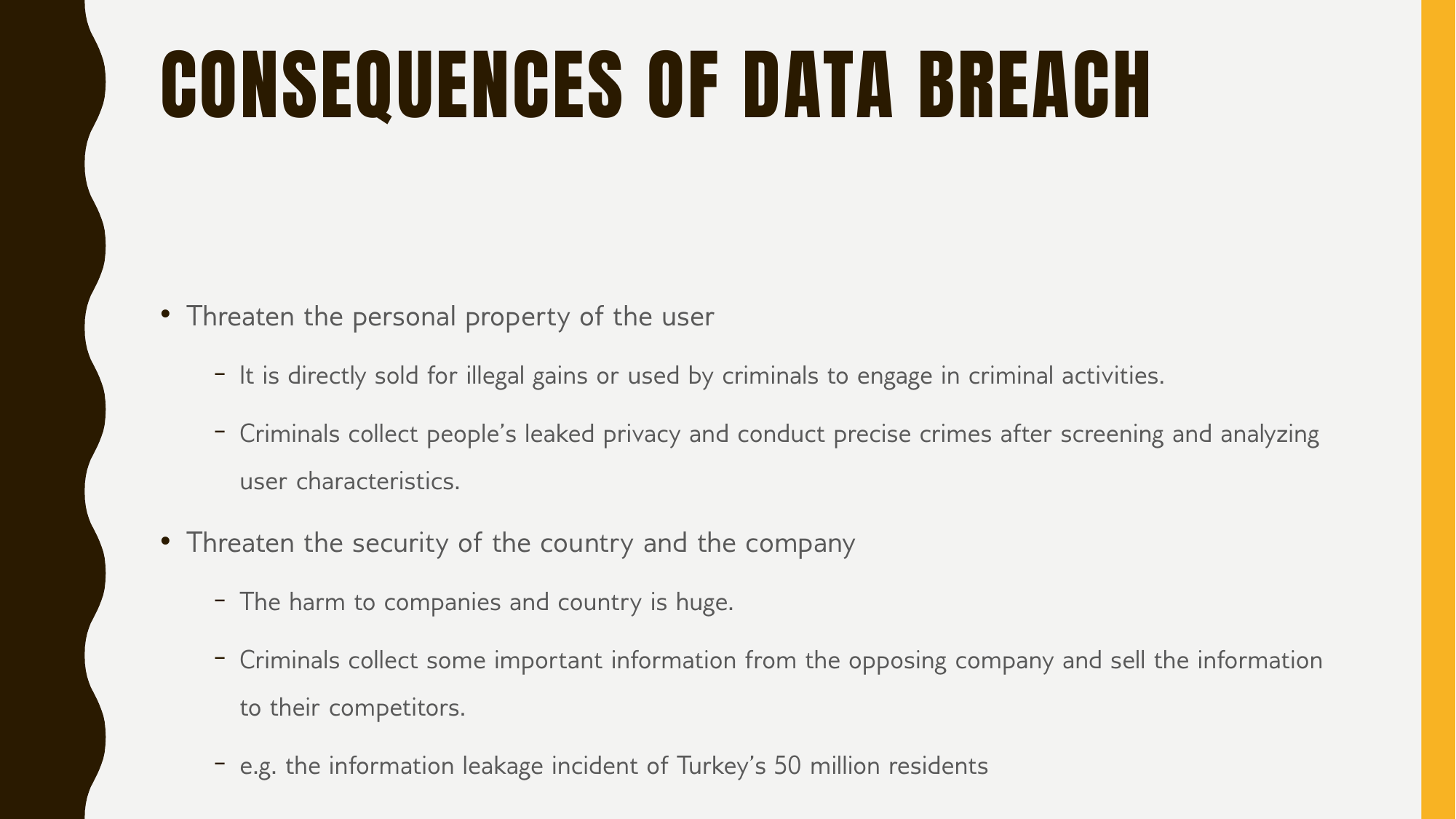

# Consequences of data breach
Threaten the personal property of the user
It is directly sold for illegal gains or used by criminals to engage in criminal activities.
Criminals collect people’s leaked privacy and conduct precise crimes after screening and analyzing user characteristics.
Threaten the security of the country and the company
The harm to companies and country is huge.
Criminals collect some important information from the opposing company and sell the information to their competitors.
e.g. the information leakage incident of Turkey’s 50 million residents